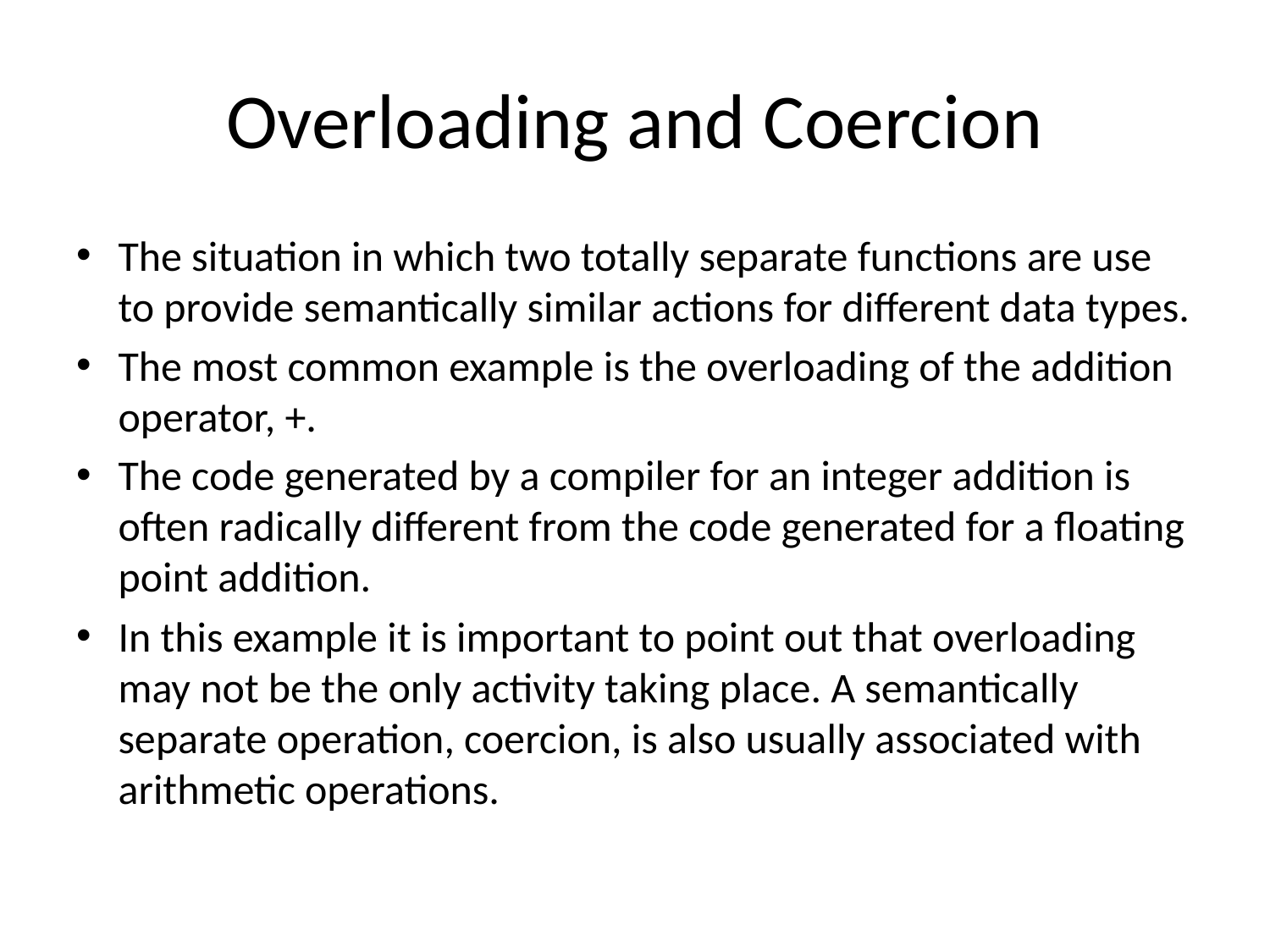

# Overloading and Coercion
The situation in which two totally separate functions are use to provide semantically similar actions for different data types.
The most common example is the overloading of the addition operator, +.
The code generated by a compiler for an integer addition is often radically different from the code generated for a floating point addition.
In this example it is important to point out that overloading may not be the only activity taking place. A semantically separate operation, coercion, is also usually associated with arithmetic operations.